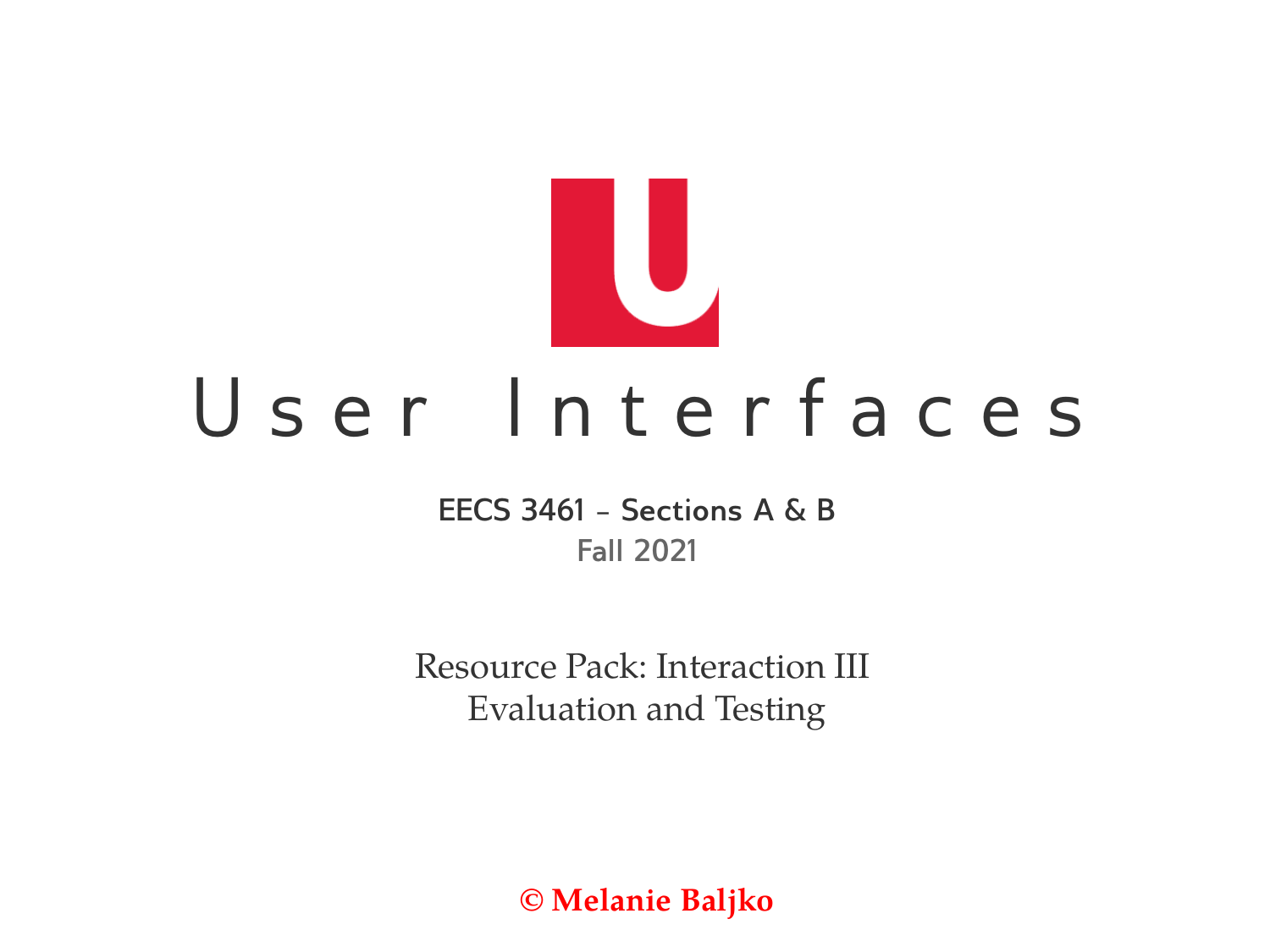

Resource Pack: Interaction III
Evaluation and Testing

© Melanie Baljko